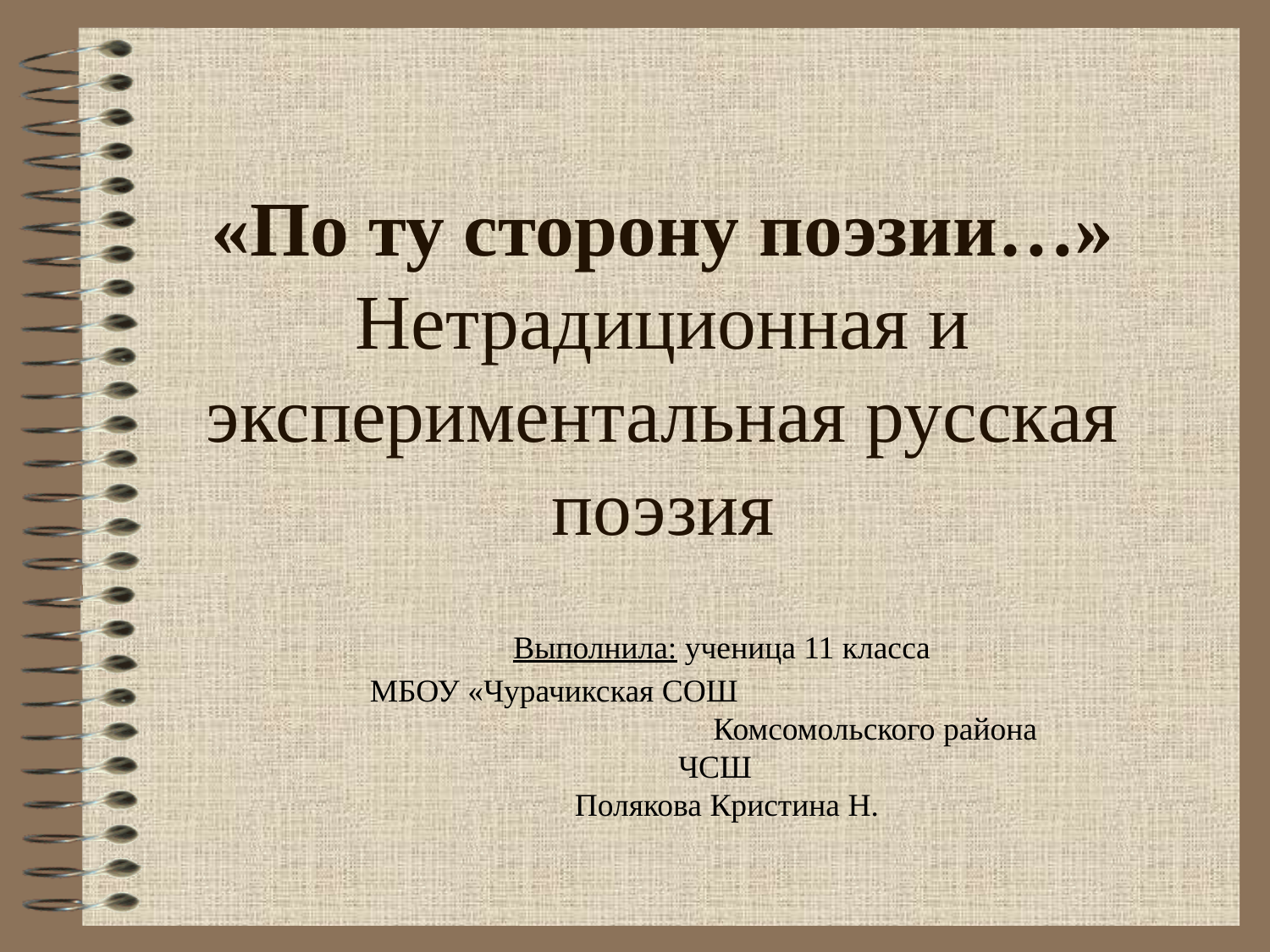

# «По ту сторону поэзии…» Нетрадиционная и экспериментальная русская поэзия
 Выполнила: ученица 11 класса
МБОУ «Чурачикская СОШ                                                                                 Комсомольского района ЧСШ
   Полякова Кристина Н.